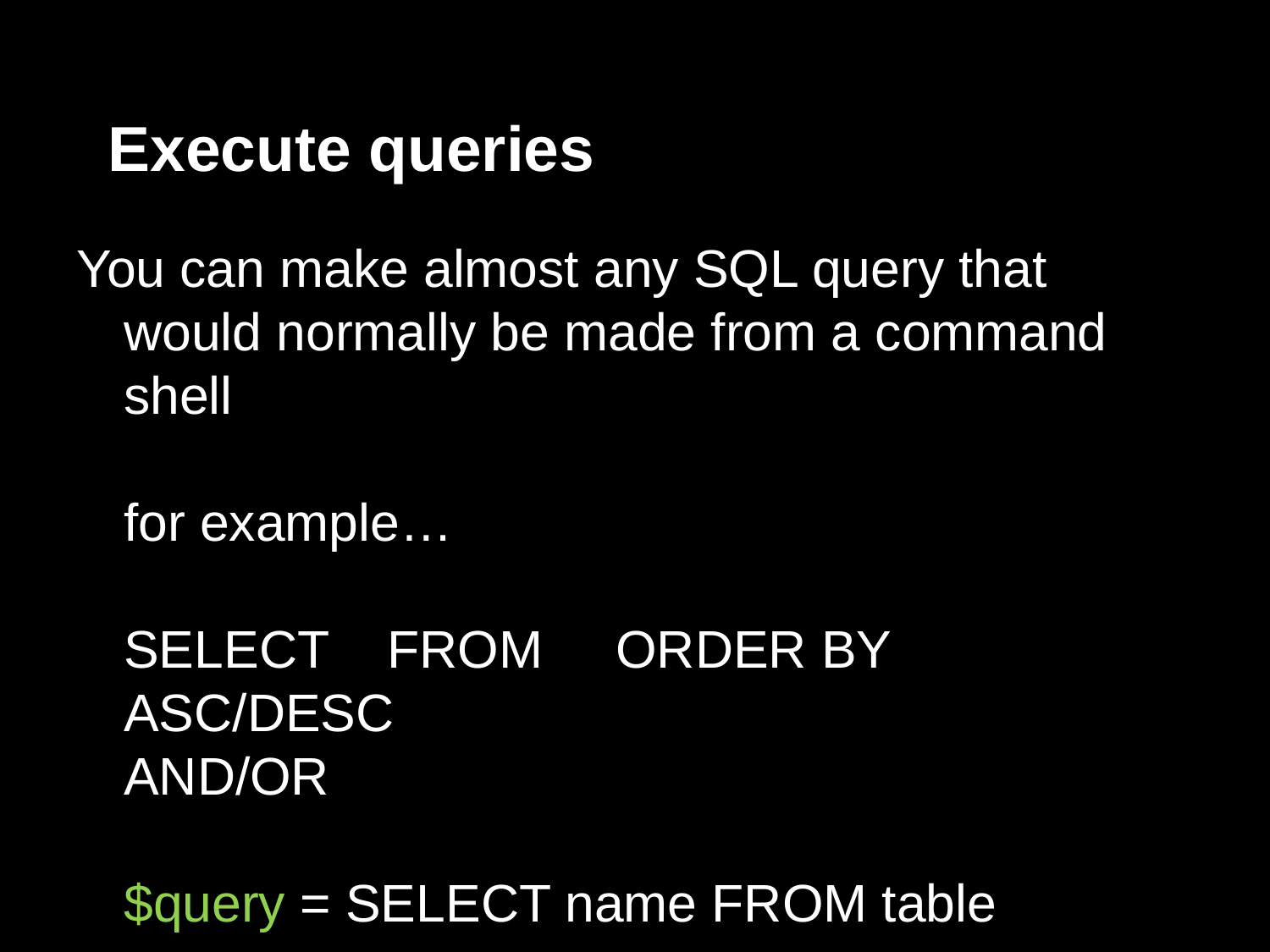

# Execute queries
You can make almost any SQL query that would normally be made from a command shell
for example…
SELECT    FROM     ORDER BY    ASC/DESC
AND/OR
$query = SELECT name FROM table